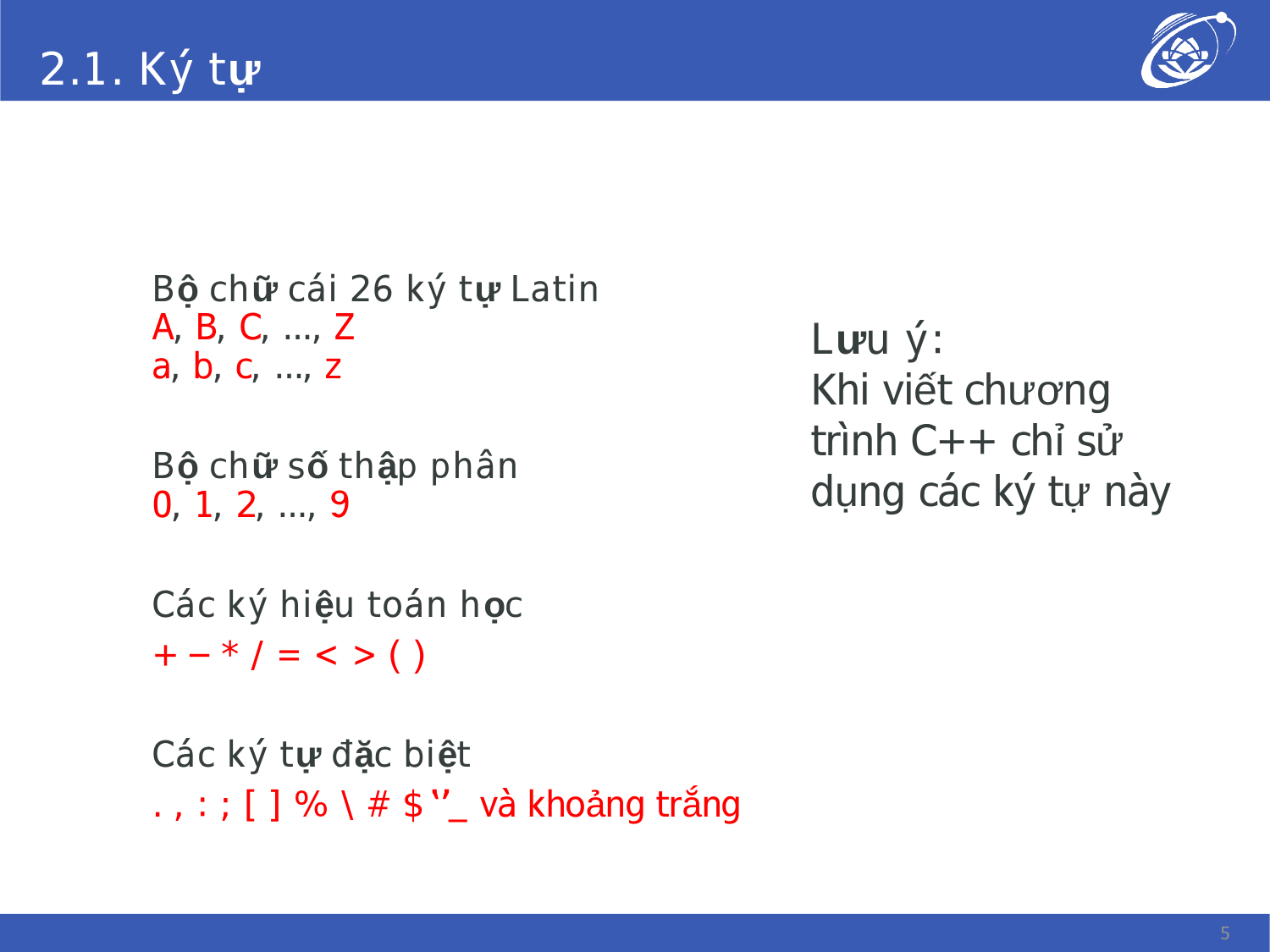

# 2.1. Ký tự
Bộ chữ cái 26 ký tự Latin
A, B, C, …, Z
a, b, c, …, z

Bộ chữ số thập phân
0, 1, 2, …, 9

Các ký hiệu toán học
+ – * / = < > ( )

Các ký tự đặc biệt
. , : ; [ ] % \ # $ ‘’_ và khoảng trắng
Lưu ý:
Khi viết chương trình C++ chỉ sử dụng các ký tự này
5